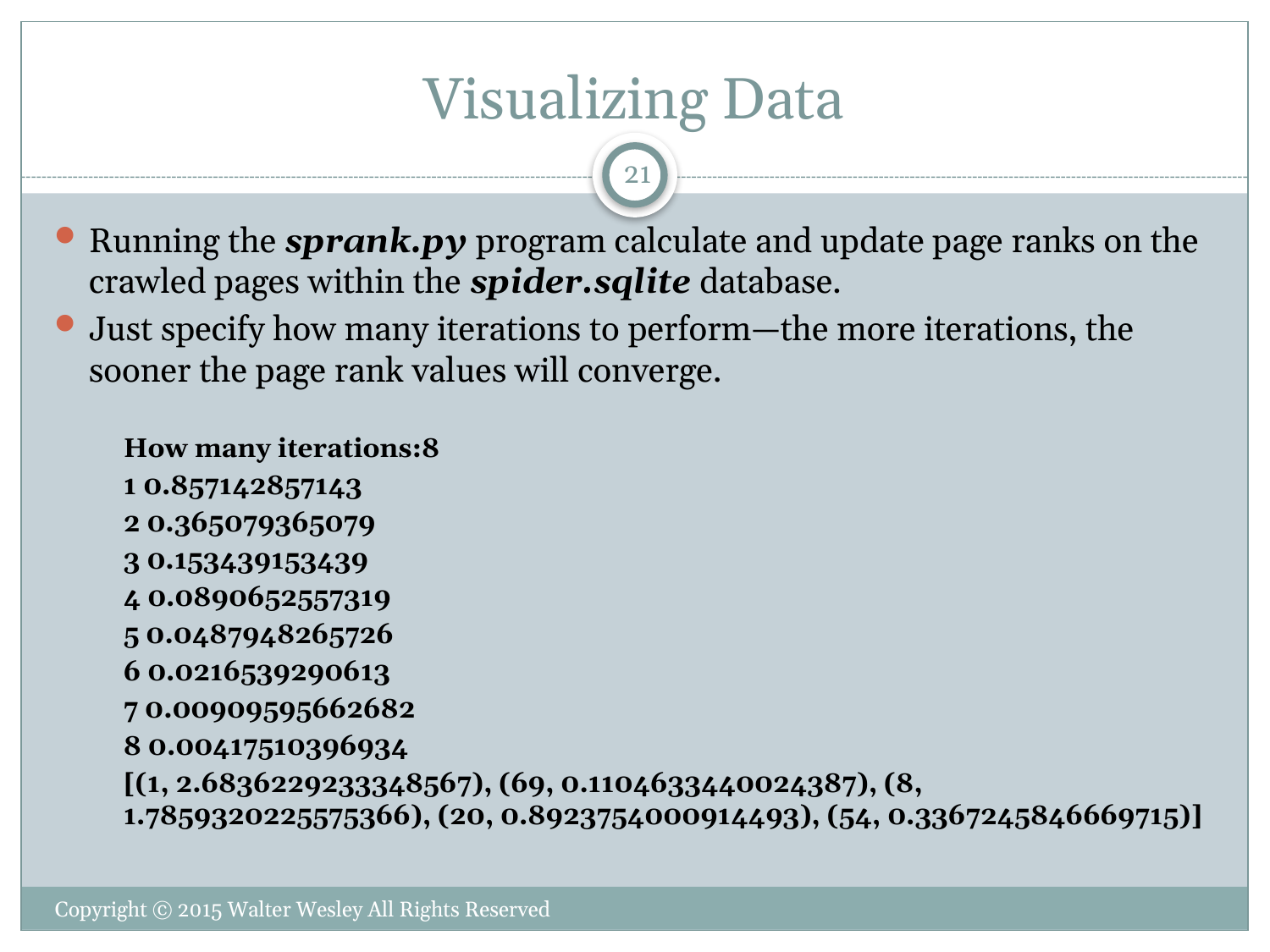

# Visualizing Data
21
Running the sprank.py program calculate and update page ranks on the crawled pages within the spider.sqlite database.
Just specify how many iterations to perform—the more iterations, the sooner the page rank values will converge.

How many iterations:8
1 0.857142857143
2 0.365079365079
3 0.153439153439
4 0.0890652557319
5 0.0487948265726
6 0.0216539290613
7 0.00909595662682
8 0.00417510396934
[(1, 2.6836229233348567), (69, 0.1104633440024387), (8, 1.7859320225575366), (20, 0.8923754000914493), (54, 0.3367245846669715)]

Copyright © 2015 Walter Wesley All Rights Reserved